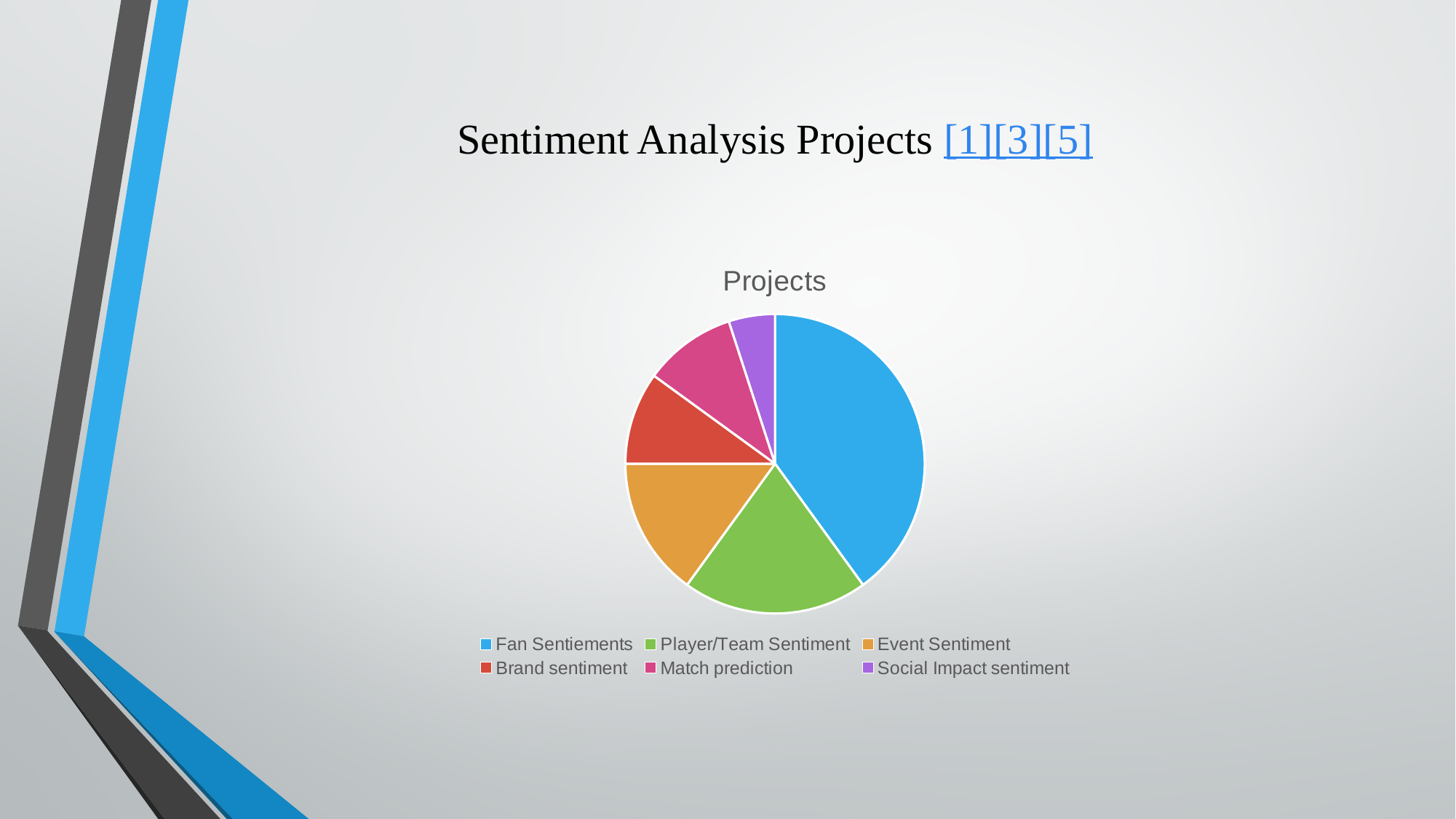

# Sentiment Analysis Projects [1][3][5]

### Chart:

| Category | Projects |
|---|---|
| Fan Sentiements | 40.0 |
| Player/Team Sentiment | 20.0 |
| Event Sentiment | 15.0 |
| Brand sentiment | 10.0 |
| Match prediction | 10.0 |
| Social Impact sentiment | 5.0 |